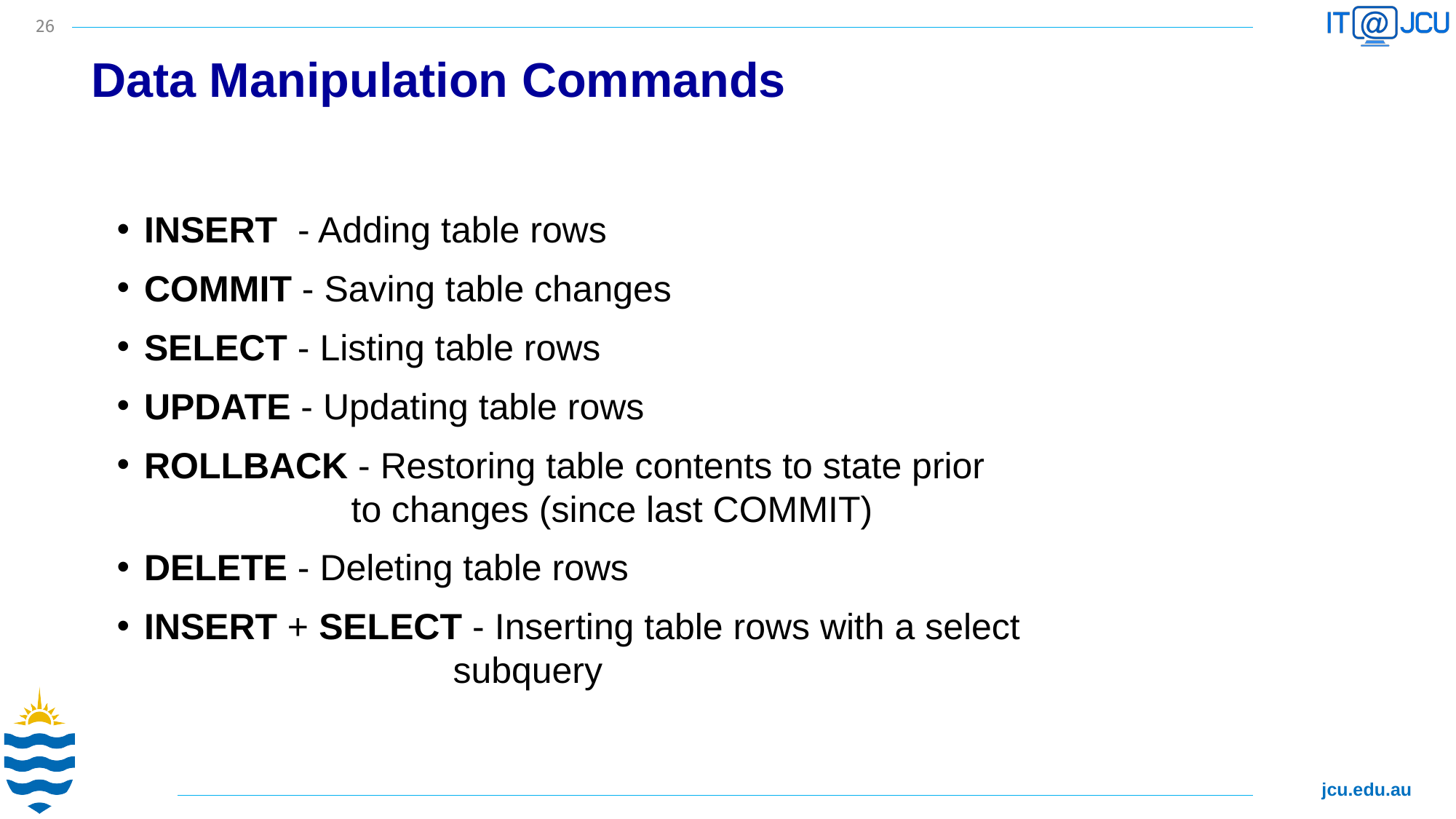

26
# Data Manipulation Commands
INSERT  - Adding table rows
COMMIT - Saving table changes
SELECT - Listing table rows
UPDATE - Updating table rows
ROLLBACK - Restoring table contents to state prior
                       to changes (since last COMMIT)
DELETE - Deleting table rows
INSERT + SELECT - Inserting table rows with a select
                                 subquery